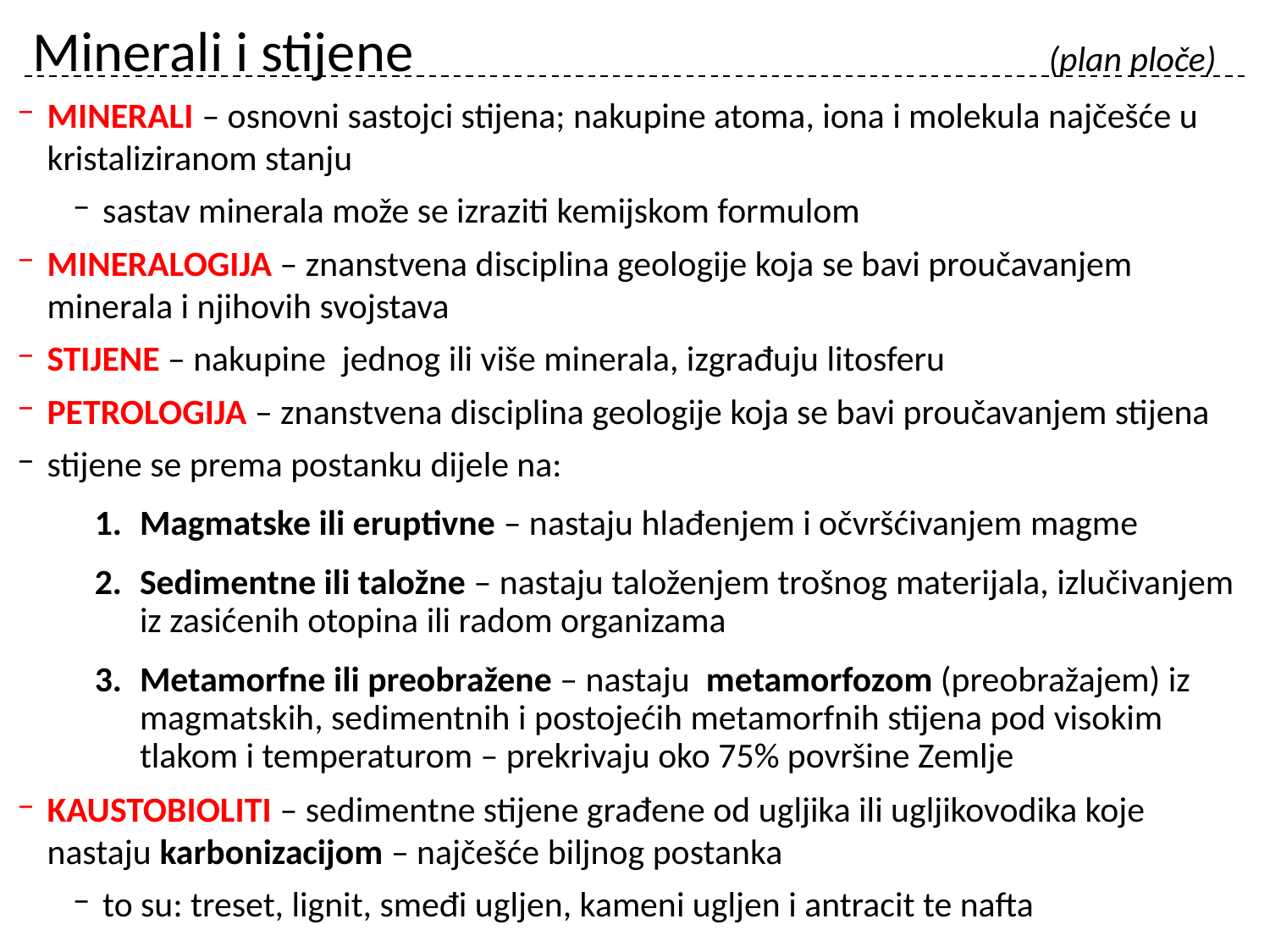

# Minerali i stijene					(plan ploče)
MINERALI – osnovni sastojci stijena; nakupine atoma, iona i molekula najčešće u kristaliziranom stanju
sastav minerala može se izraziti kemijskom formulom
MINERALOGIJA – znanstvena disciplina geologije koja se bavi proučavanjem minerala i njihovih svojstava
STIJENE – nakupine  jednog ili više minerala, izgrađuju litosferu
PETROLOGIJA – znanstvena disciplina geologije koja se bavi proučavanjem stijena
stijene se prema postanku dijele na:
Magmatske ili eruptivne – nastaju hlađenjem i očvršćivanjem magme
Sedimentne ili taložne – nastaju taloženjem trošnog materijala, izlučivanjem iz zasićenih otopina ili radom organizama
Metamorfne ili preobražene – nastaju  metamorfozom (preobražajem) iz magmatskih, sedimentnih i postojećih metamorfnih stijena pod visokim tlakom i temperaturom – prekrivaju oko 75% površine Zemlje
KAUSTOBIOLITI – sedimentne stijene građene od ugljika ili ugljikovodika koje nastaju karbonizacijom – najčešće biljnog postanka
to su: treset, lignit, smeđi ugljen, kameni ugljen i antracit te nafta